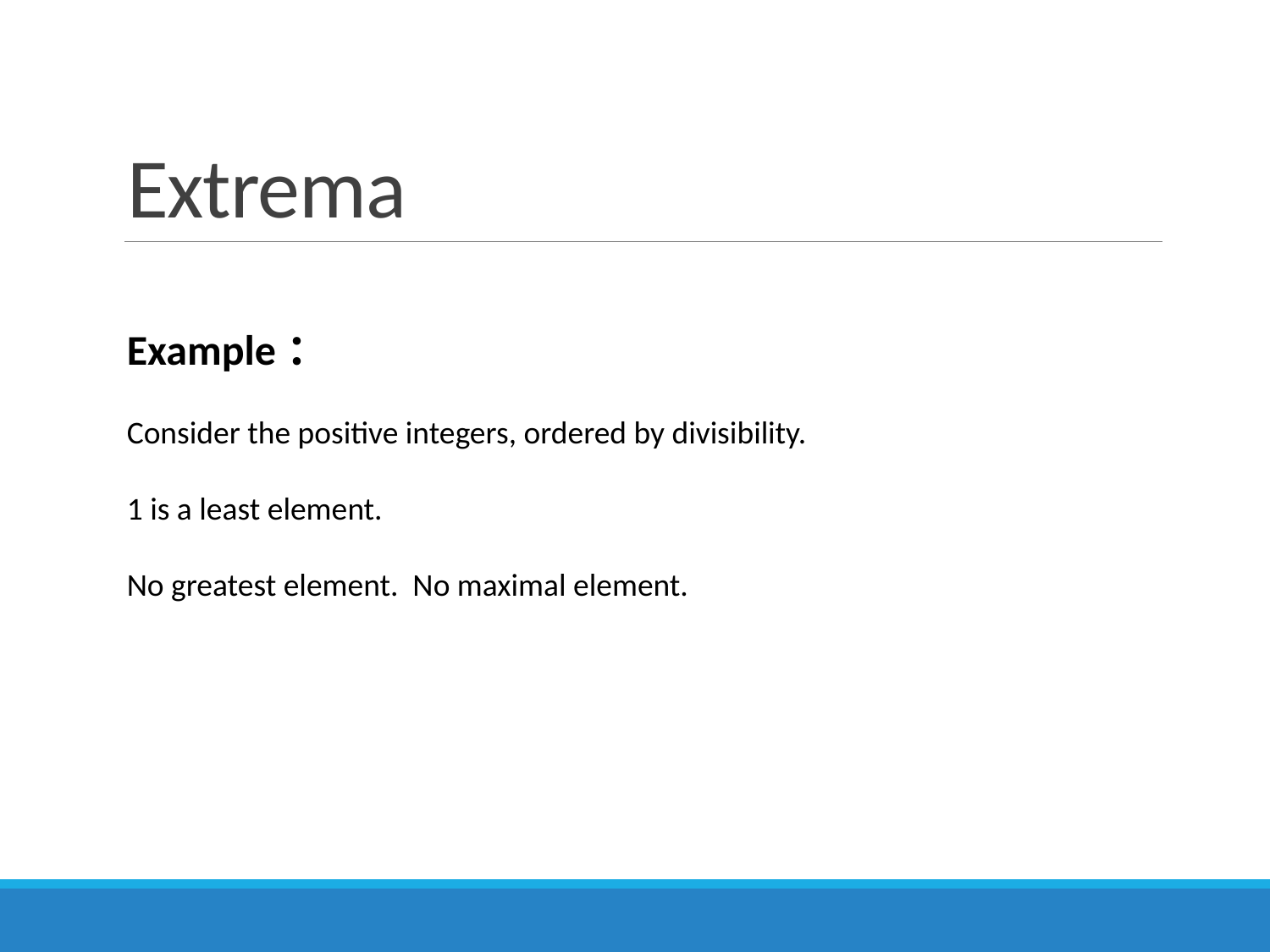

# Extrema
Example：
Consider the positive integers, ordered by divisibility.
1 is a least element.
No greatest element.  No maximal element.